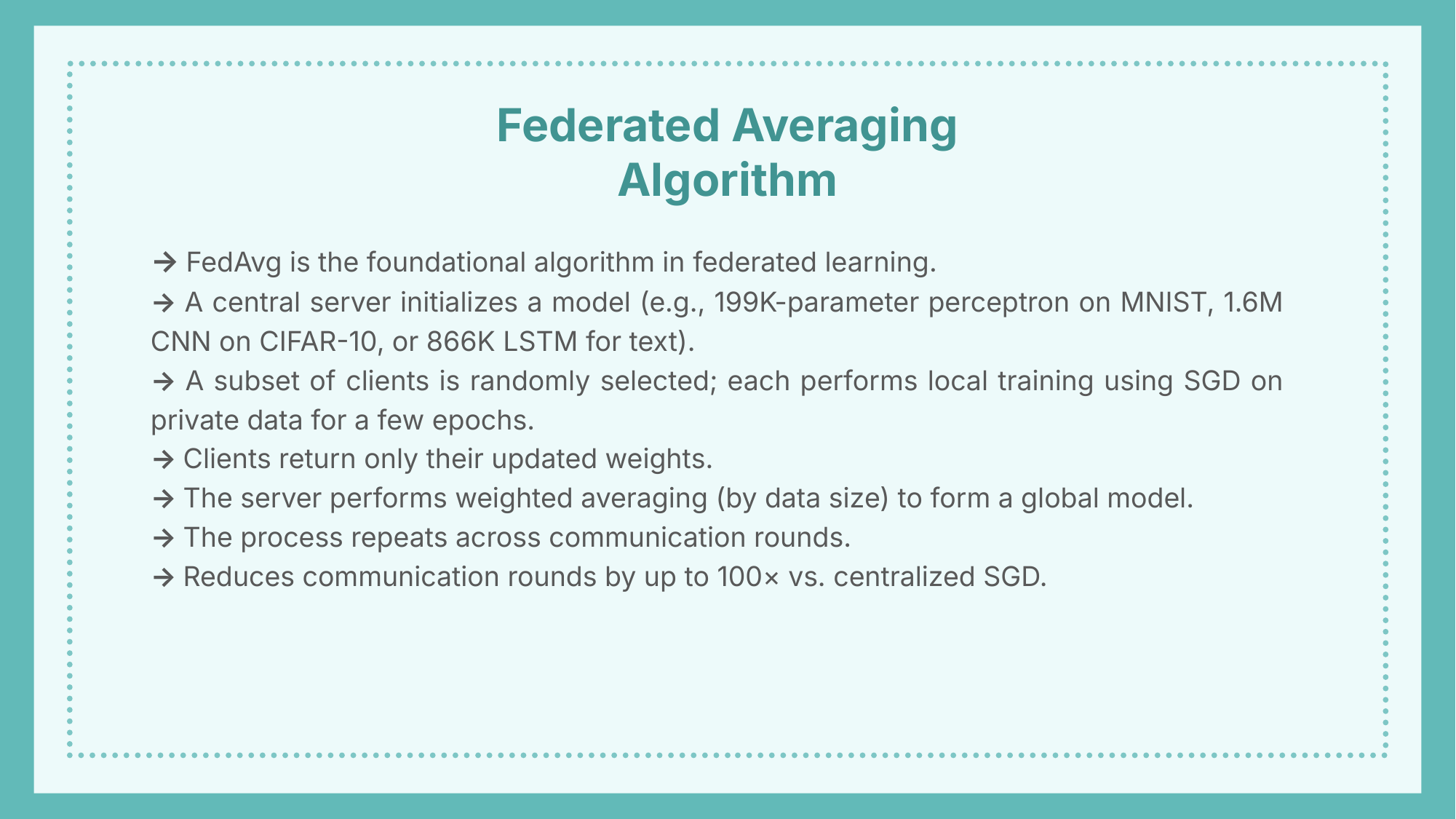

Federated Averaging Algorithm

-> FedAvg is the foundational algorithm in federated learning.
-> A central server initializes a model (e.g., 199K-parameter perceptron on MNIST, 1.6M CNN on CIFAR-10, or 866K LSTM for text).
-> A subset of clients is randomly selected; each performs local training using SGD on private data for a few epochs.
-> Clients return only their updated weights.
-> The server performs weighted averaging (by data size) to form a global model.
-> The process repeats across communication rounds.
-> Reduces communication rounds by up to 100× vs. centralized SGD.